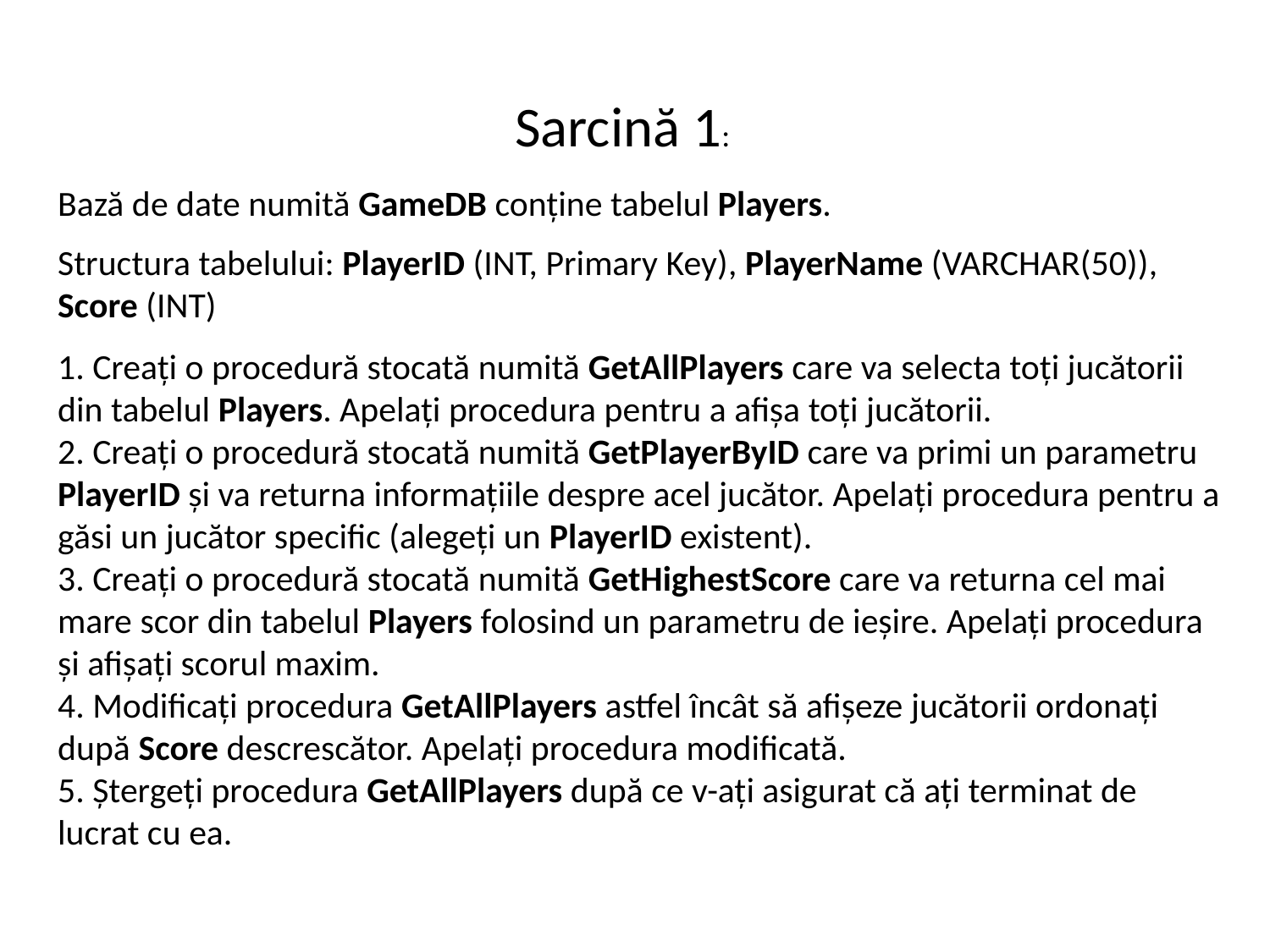

# Sarcină 1: Bază de date numită GameDB conține tabelul Players. Structura tabelului: PlayerID (INT, Primary Key), PlayerName (VARCHAR(50)), Score (INT) 1. Creați o procedură stocată numită GetAllPlayers care va selecta toți jucătorii din tabelul Players. Apelați procedura pentru a afișa toți jucătorii. 2. Creați o procedură stocată numită GetPlayerByID care va primi un parametru PlayerID și va returna informațiile despre acel jucător. Apelați procedura pentru a găsi un jucător specific (alegeți un PlayerID existent). 3. Creați o procedură stocată numită GetHighestScore care va returna cel mai mare scor din tabelul Players folosind un parametru de ieșire. Apelați procedura și afișați scorul maxim. 4. Modificați procedura GetAllPlayers astfel încât să afișeze jucătorii ordonați după Score descrescător. Apelați procedura modificată. 5. Ștergeți procedura GetAllPlayers după ce v-ați asigurat că ați terminat de lucrat cu ea.